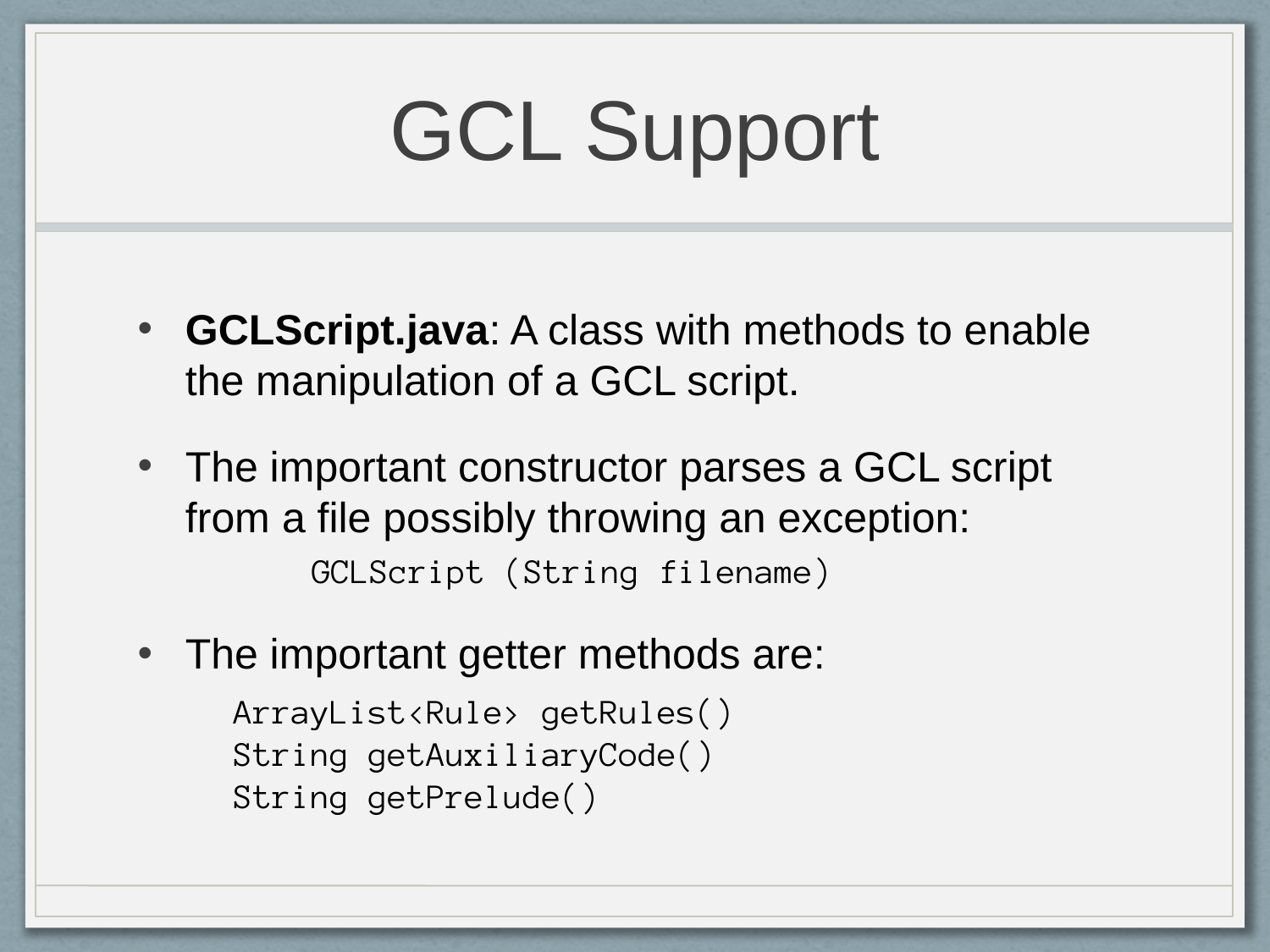

# GCL Support
GCLScript.java: A class with methods to enable the manipulation of a GCL script.
The important constructor parses a GCL script from a file possibly throwing an exception:
	GCLScript (String filename)
The important getter methods are:
ArrayList<Rule> getRules()
String getAuxiliaryCode()
String getPrelude()